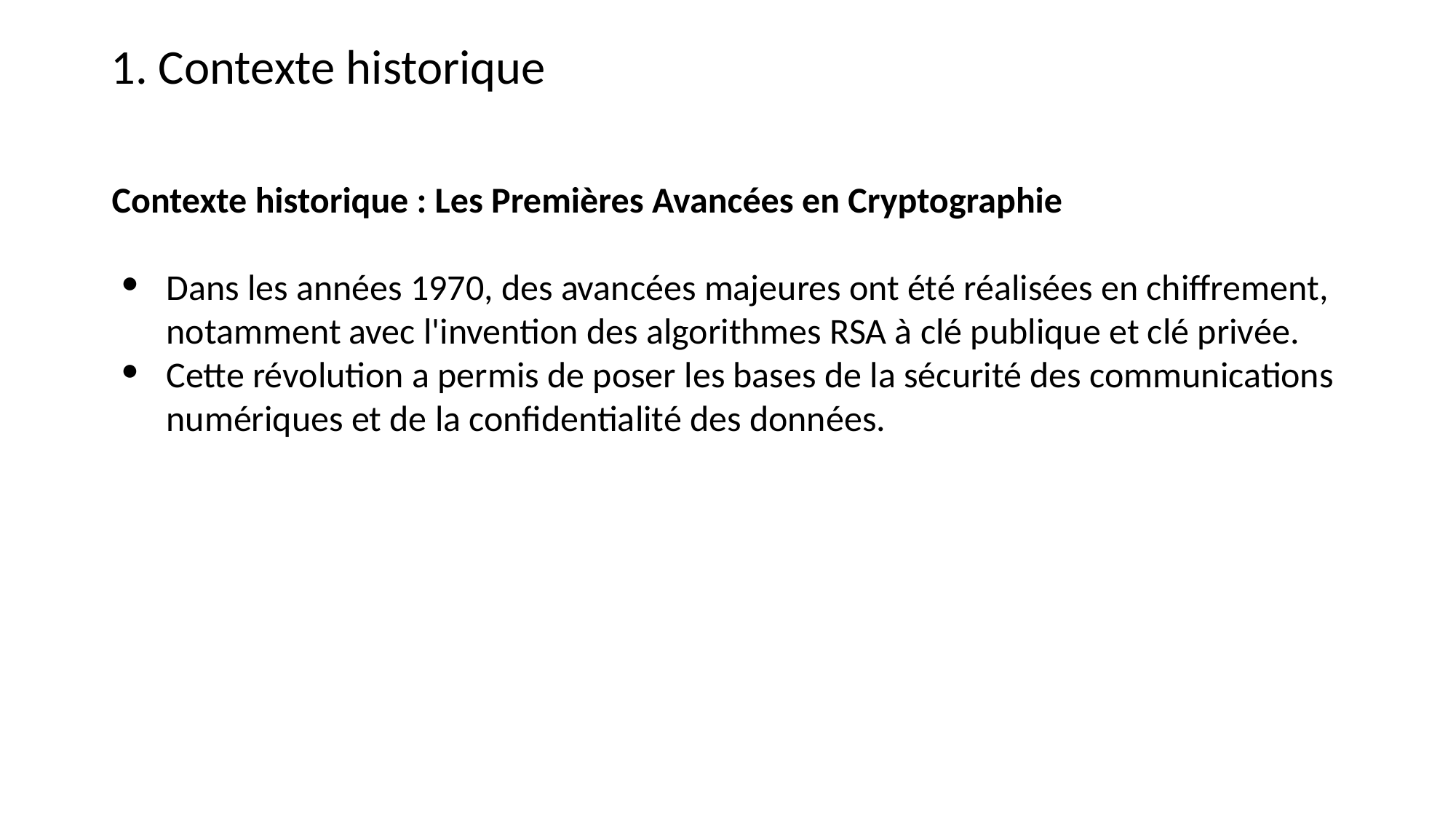

1. Contexte historique
Contexte historique : Les Premières Avancées en Cryptographie

Dans les années 1970, des avancées majeures ont été réalisées en chiffrement, notamment avec l'invention des algorithmes RSA à clé publique et clé privée.
Cette révolution a permis de poser les bases de la sécurité des communications numériques et de la confidentialité des données.